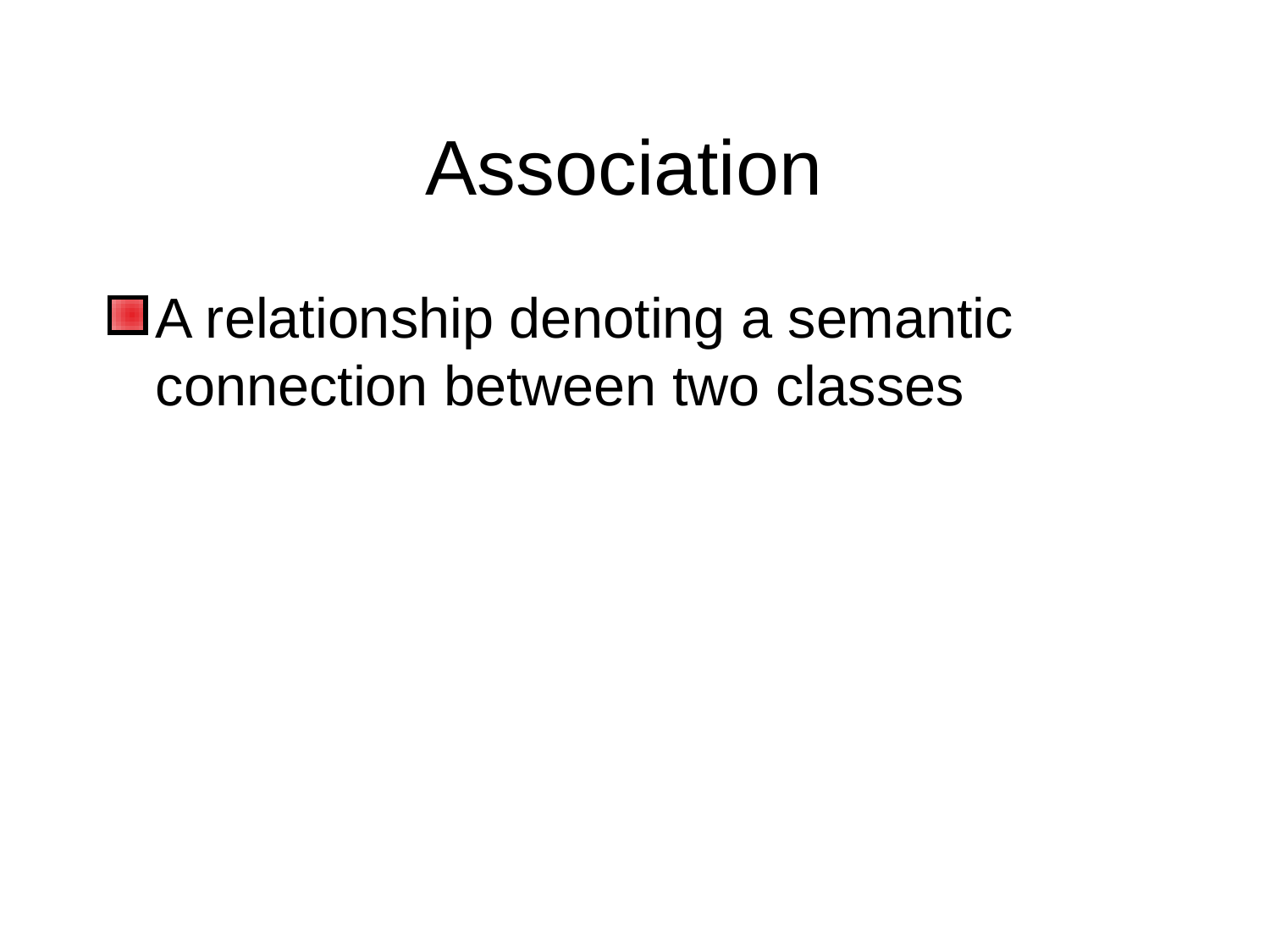

# Association
A relationship denoting a semantic connection between two classes